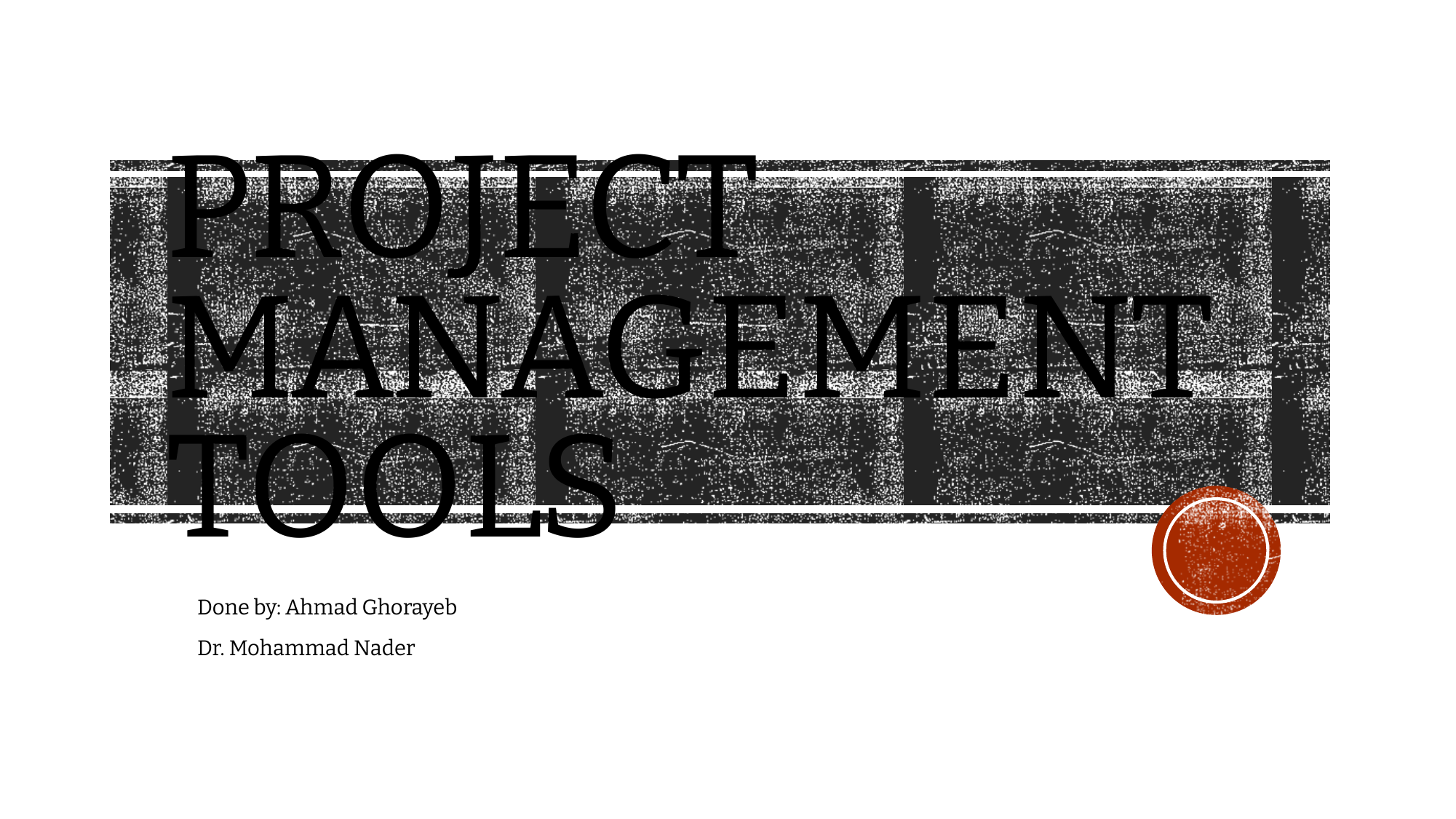

# Project management tools
Done by: Ahmad Ghorayeb
Dr. Mohammad Nader